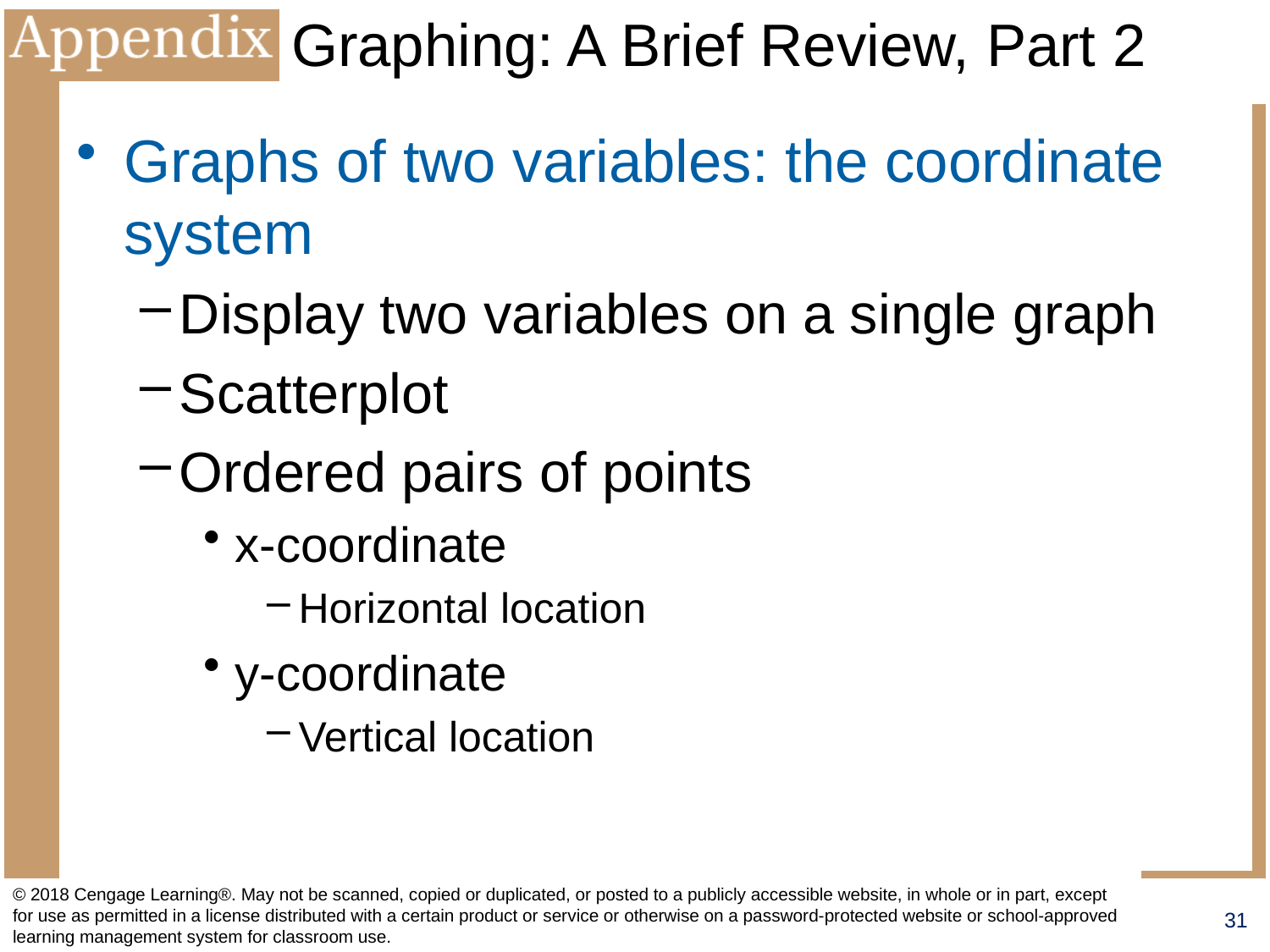

# Graphing: A Brief Review, Part 2
Graphs of two variables: the coordinate system
Display two variables on a single graph
Scatterplot
Ordered pairs of points
x-coordinate
Horizontal location
y-coordinate
Vertical location
© 2018 Cengage Learning®. May not be scanned, copied or duplicated, or posted to a publicly accessible website, in whole or in part, except for use as permitted in a license distributed with a certain product or service or otherwise on a password-protected website or school-approved learning management system for classroom use.
31